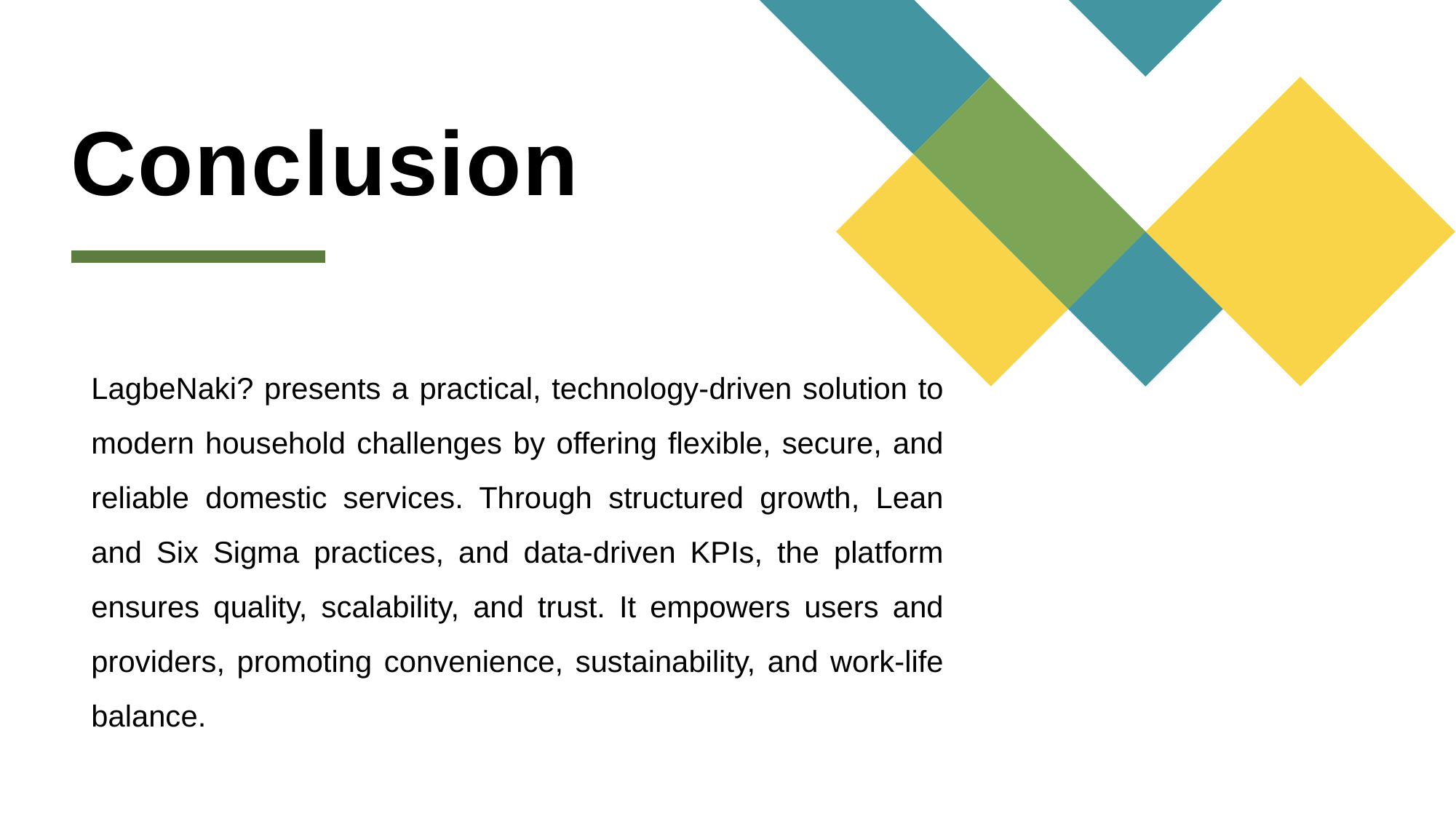

# Conclusion
LagbeNaki? presents a practical, technology-driven solution to modern household challenges by offering flexible, secure, and reliable domestic services. Through structured growth, Lean and Six Sigma practices, and data-driven KPIs, the platform ensures quality, scalability, and trust. It empowers users and providers, promoting convenience, sustainability, and work-life balance.